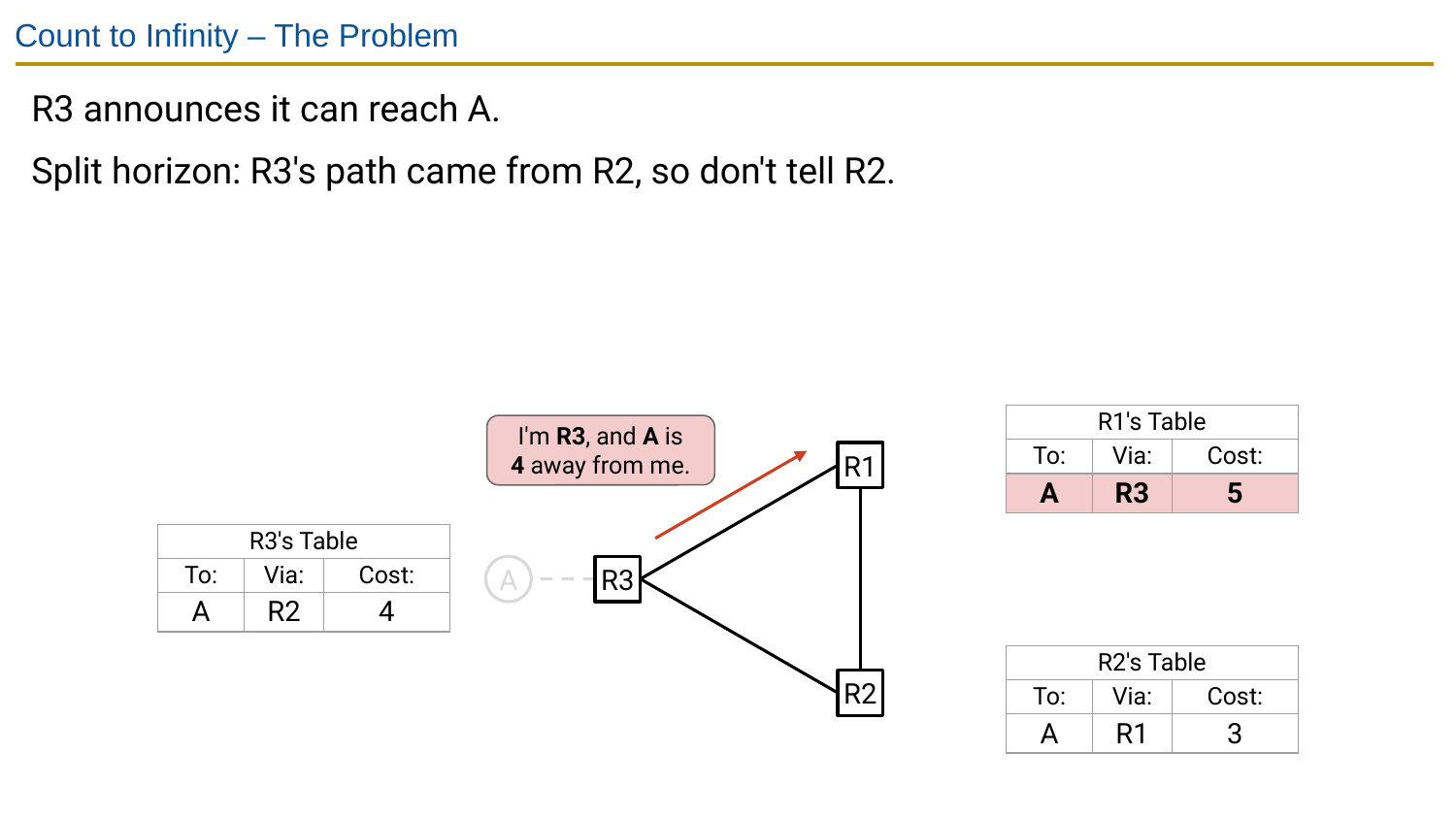

# Count to Infinity – The Problem
R3 announces it can reach A.
Split horizon: R3's path came from R2, so don't tell R2.
| R1's Table |  |  |
| --- | --- | --- |
| To: | Via: | Cost: |
| A | R3 | 2 |
| R1's Table |  |  |
| --- | --- | --- |
| To: | Via: | Cost: |
| A | R3 | 5 |
I'm R3, and A is
4 away from me.
R1
| R3's Table |  |  |
| --- | --- | --- |
| To: | Via: | Cost: |
| A | R2 | 4 |
A
R3
| R2's Table |  |  |
| --- | --- | --- |
| To: | Via: | Cost: |
| A | R1 | 3 |
R2